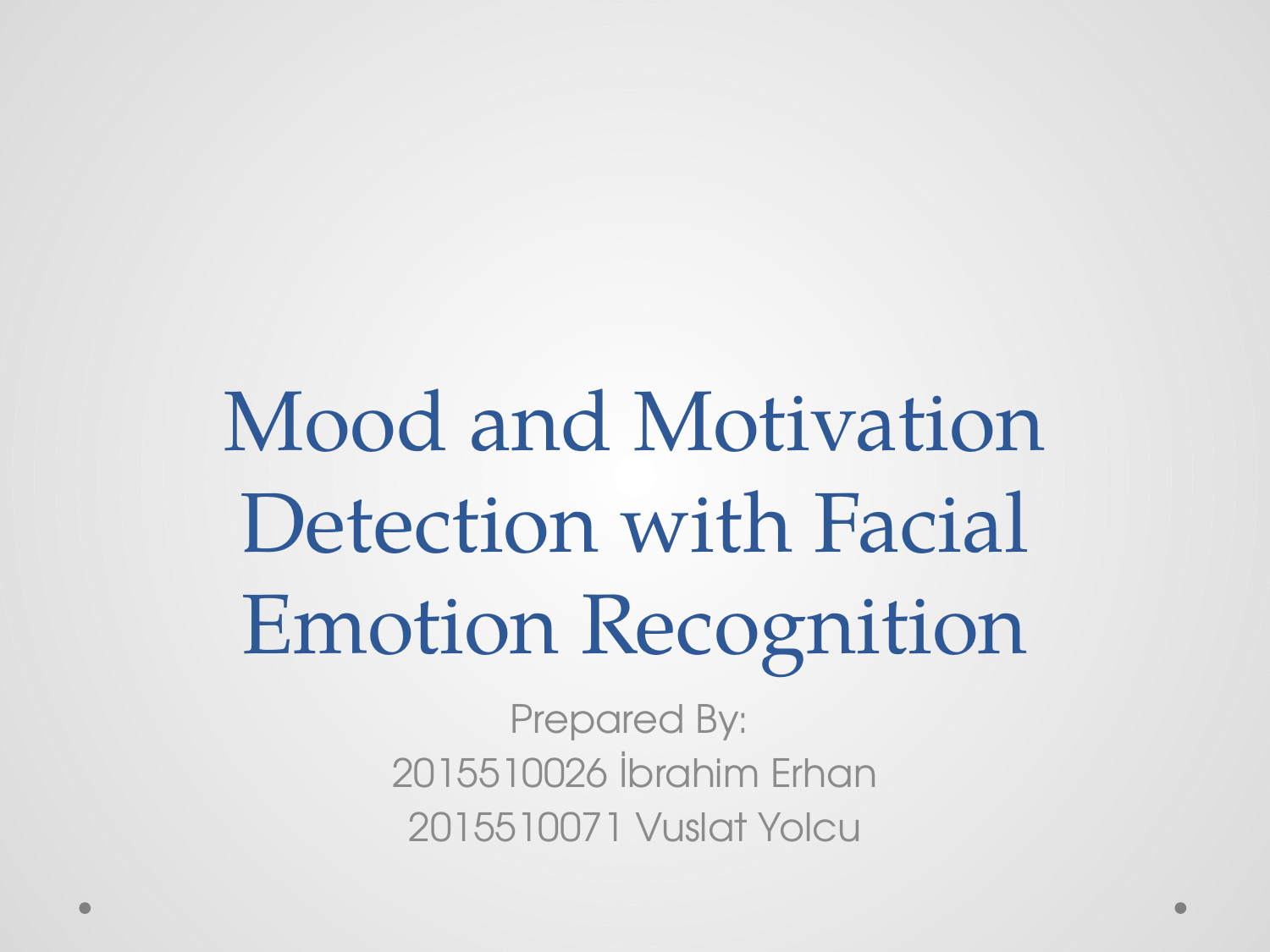

# Mood and Motivation Detection with Facial Emotion Recognition
Prepared By:
2015510026 İbrahim Erhan
2015510071 Vuslat Yolcu